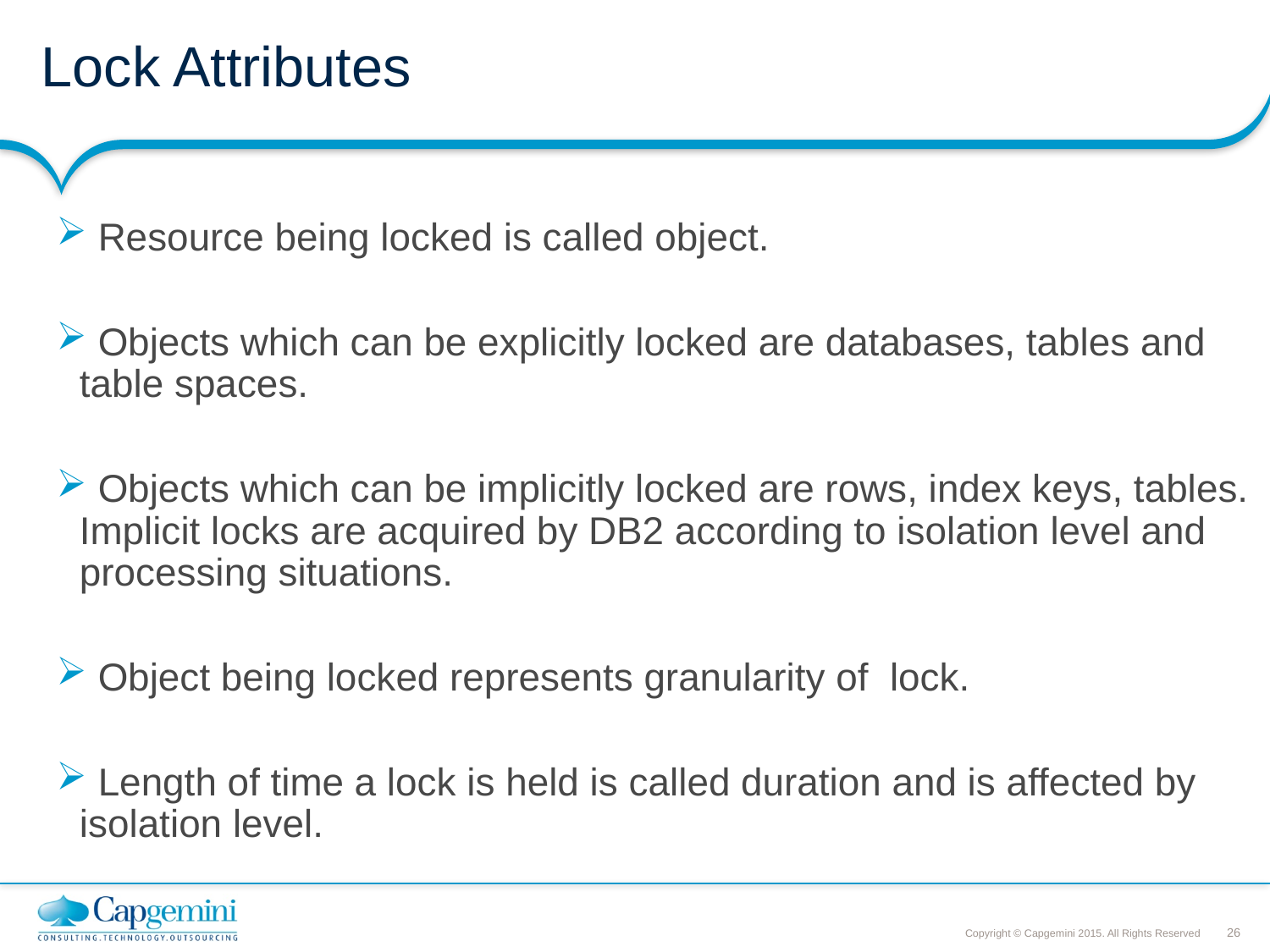

# Lock Attributes
 Resource being locked is called object.

 Objects which can be explicitly locked are databases, tables and table spaces.

 Objects which can be implicitly locked are rows, index keys, tables. Implicit locks are acquired by DB2 according to isolation level and processing situations.

 Object being locked represents granularity of  lock.

 Length of time a lock is held is called duration and is affected by isolation level.